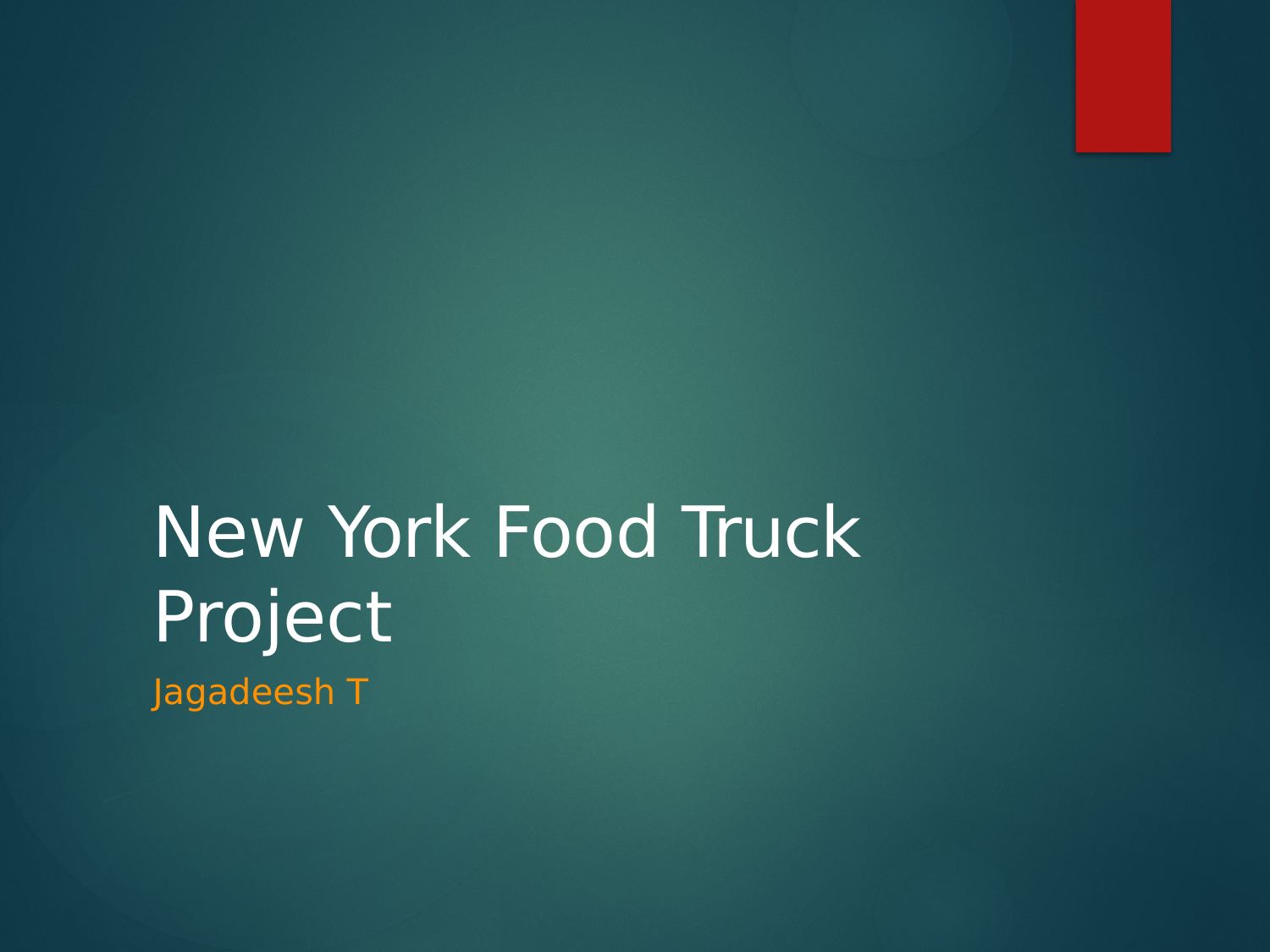

New York Food Truck  Project
Jagadeesh T